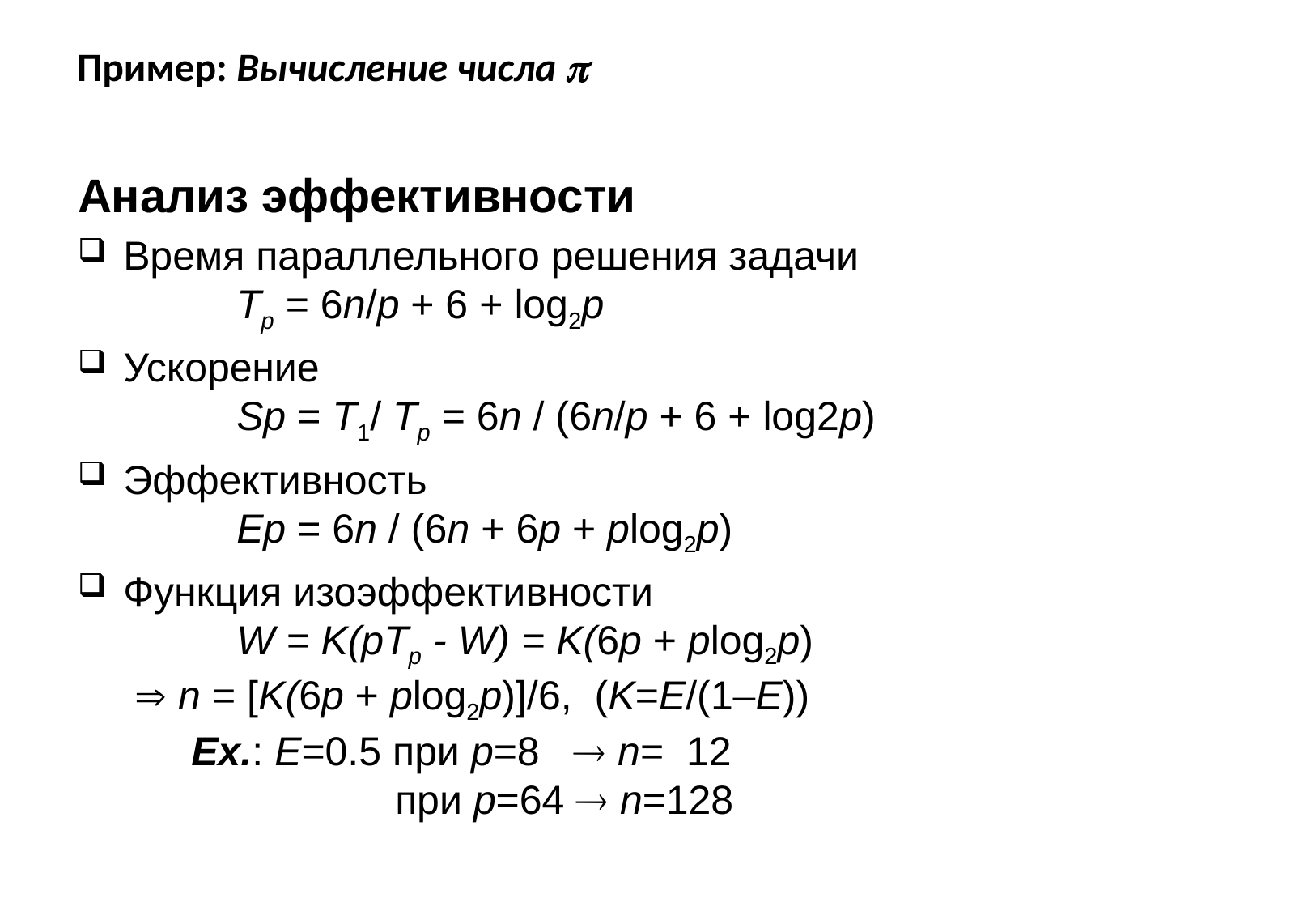

# Пример: Вычисление числа π
Анализ эффективности
Время параллельного решения задачи
          Tp = 6n/p + 6 + log2p
Ускорение
          Sp = T1/ Tp = 6n / (6n/p + 6 + log2p)
Эффективность
          Ep = 6n / (6n + 6p + plog2p)
Функция изоэффективности
          W = K(pTp - W) = K(6p + plog2p)
 ⇒ n = [K(6p + plog2p)]/6,  (K=E/(1–E))
      Ex.: E=0.5 при p=8   → n=  12
                        при p=64 → n=128